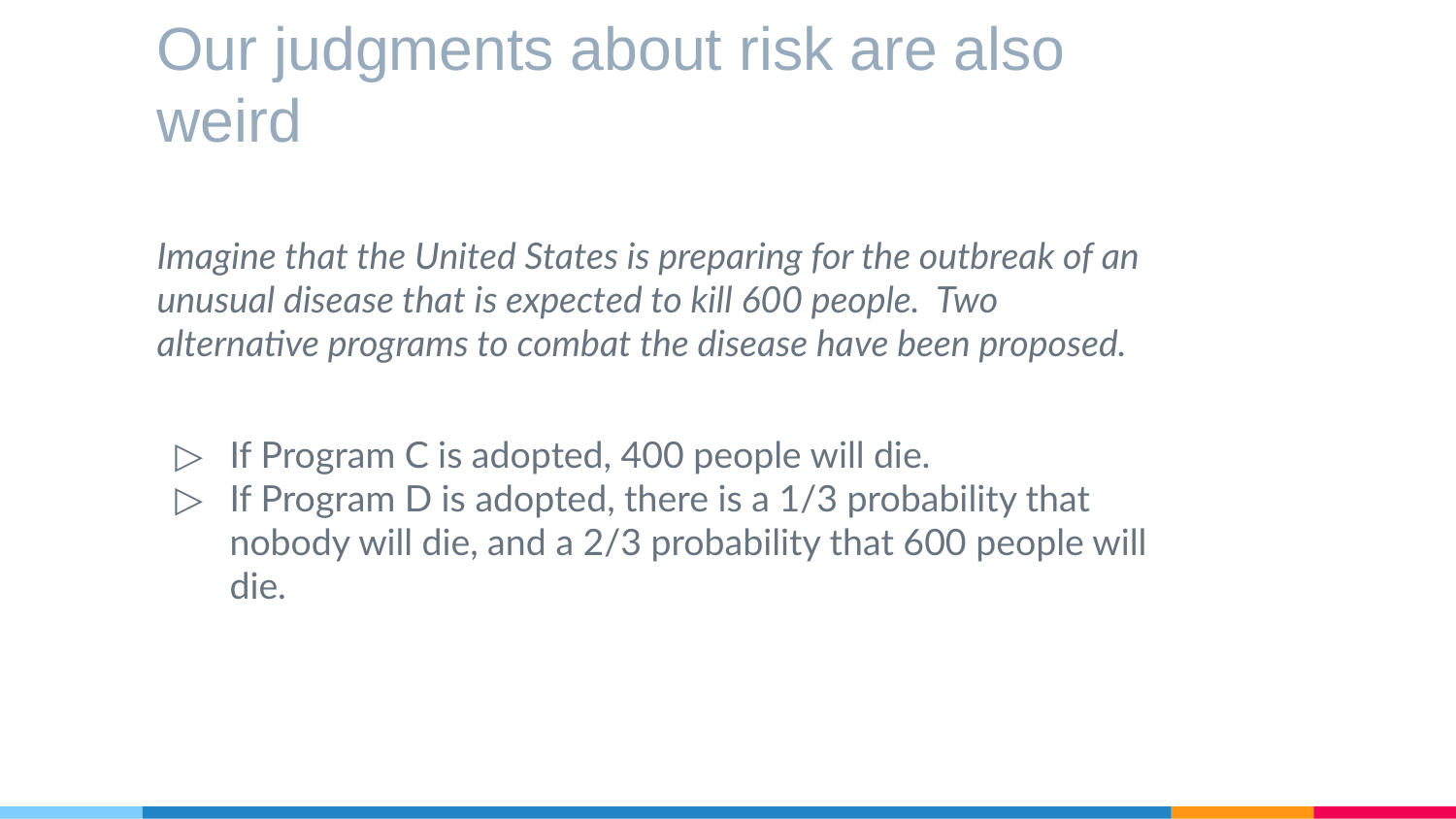

# Our judgments about risk are also weird
Imagine that the United States is preparing for the outbreak of an unusual disease that is expected to kill 600 people.  Two alternative programs to combat the disease have been proposed.

If Program C is adopted, 400 people will die.
If Program D is adopted, there is a 1/3 probability that nobody will die, and a 2/3 probability that 600 people will die.